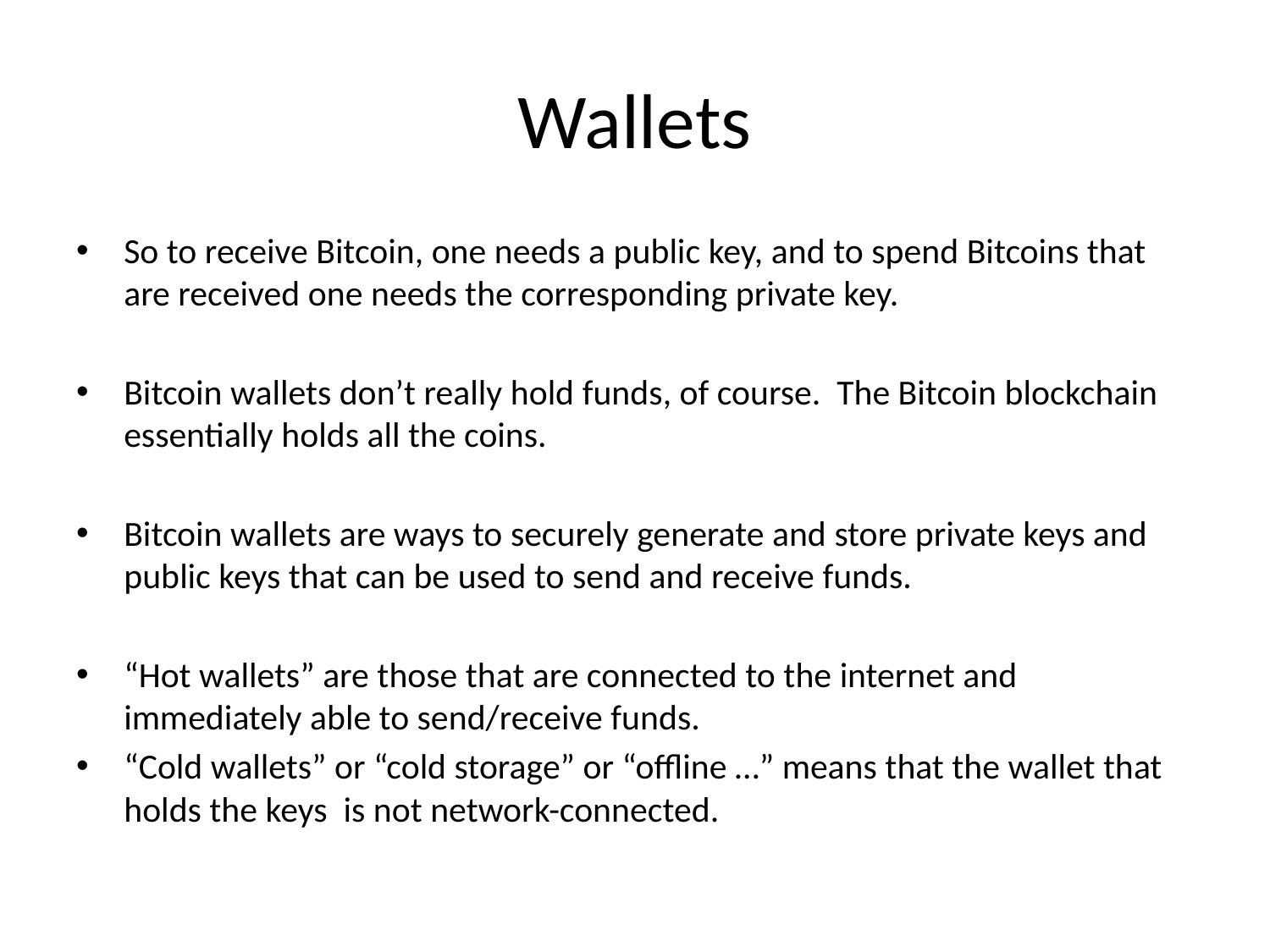

# Wallets
So to receive Bitcoin, one needs a public key, and to spend Bitcoins that are received one needs the corresponding private key.

Bitcoin wallets don’t really hold funds, of course.  The Bitcoin blockchain essentially holds all the coins.

Bitcoin wallets are ways to securely generate and store private keys and public keys that can be used to send and receive funds.

“Hot wallets” are those that are connected to the internet and immediately able to send/receive funds.
“Cold wallets” or “cold storage” or “offline …” means that the wallet that holds the keys  is not network-connected.